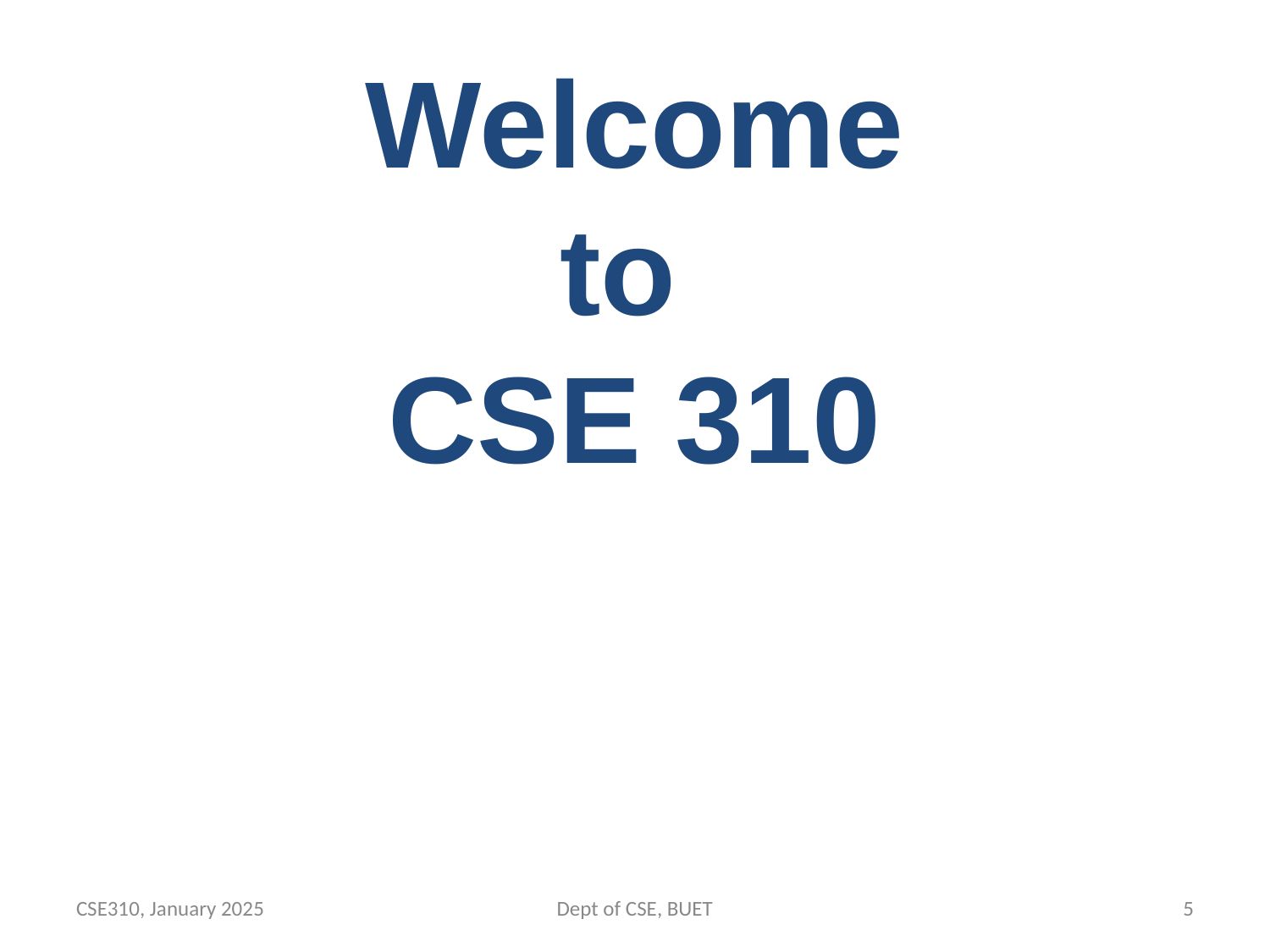

# Welcome to CSE 310
CSE310, January 2025
Dept of CSE, BUET
5